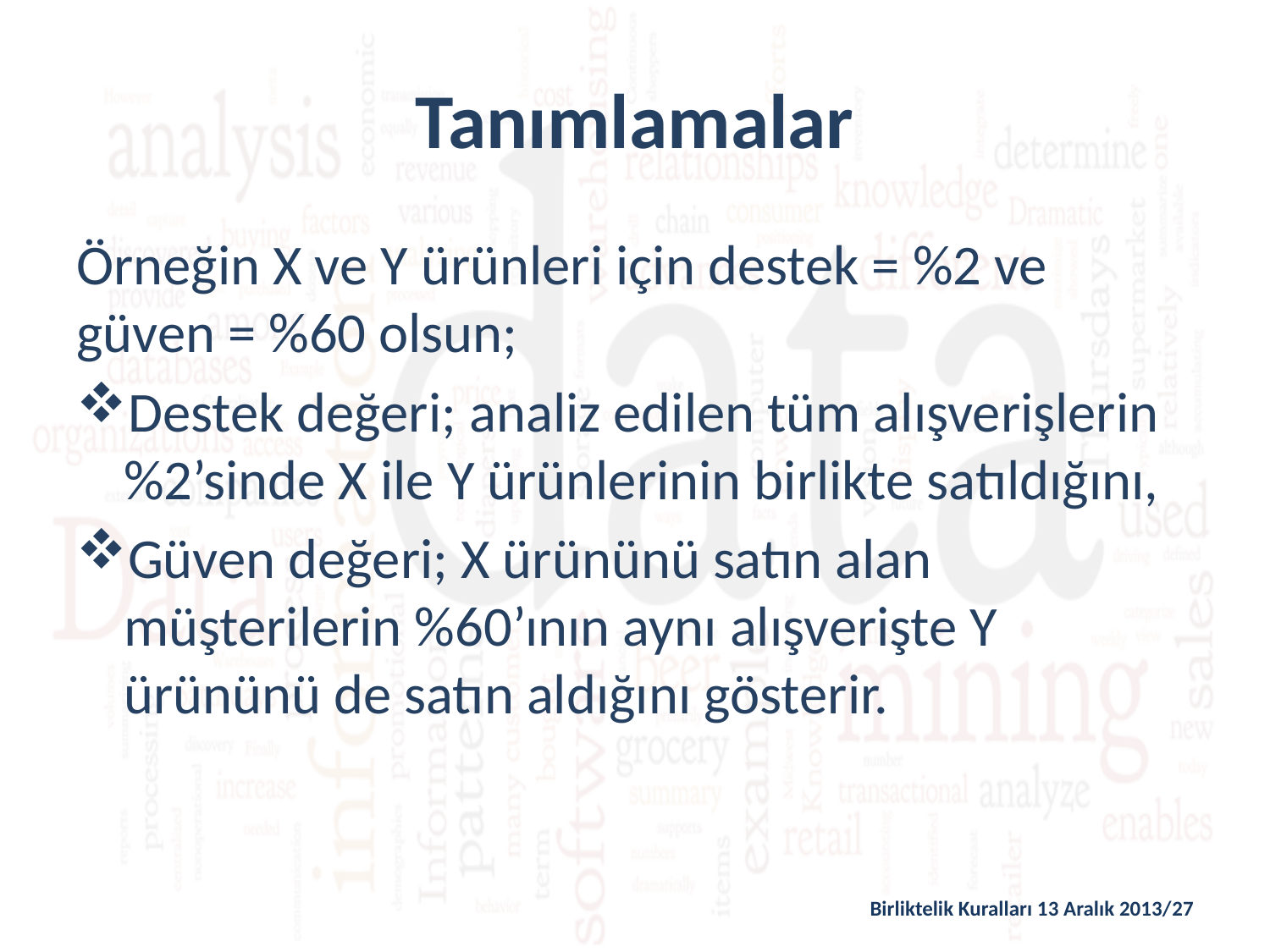

# Tanımlamalar
Örneğin X ve Y ürünleri için destek = %2 ve güven = %60 olsun;
Destek değeri; analiz edilen tüm alışverişlerin %2’sinde X ile Y ürünlerinin birlikte satıldığını,
Güven değeri; X ürününü satın alan müşterilerin %60’ının aynı alışverişte Y ürününü de satın aldığını gösterir.
Birliktelik Kuralları 13 Aralık 2013/27